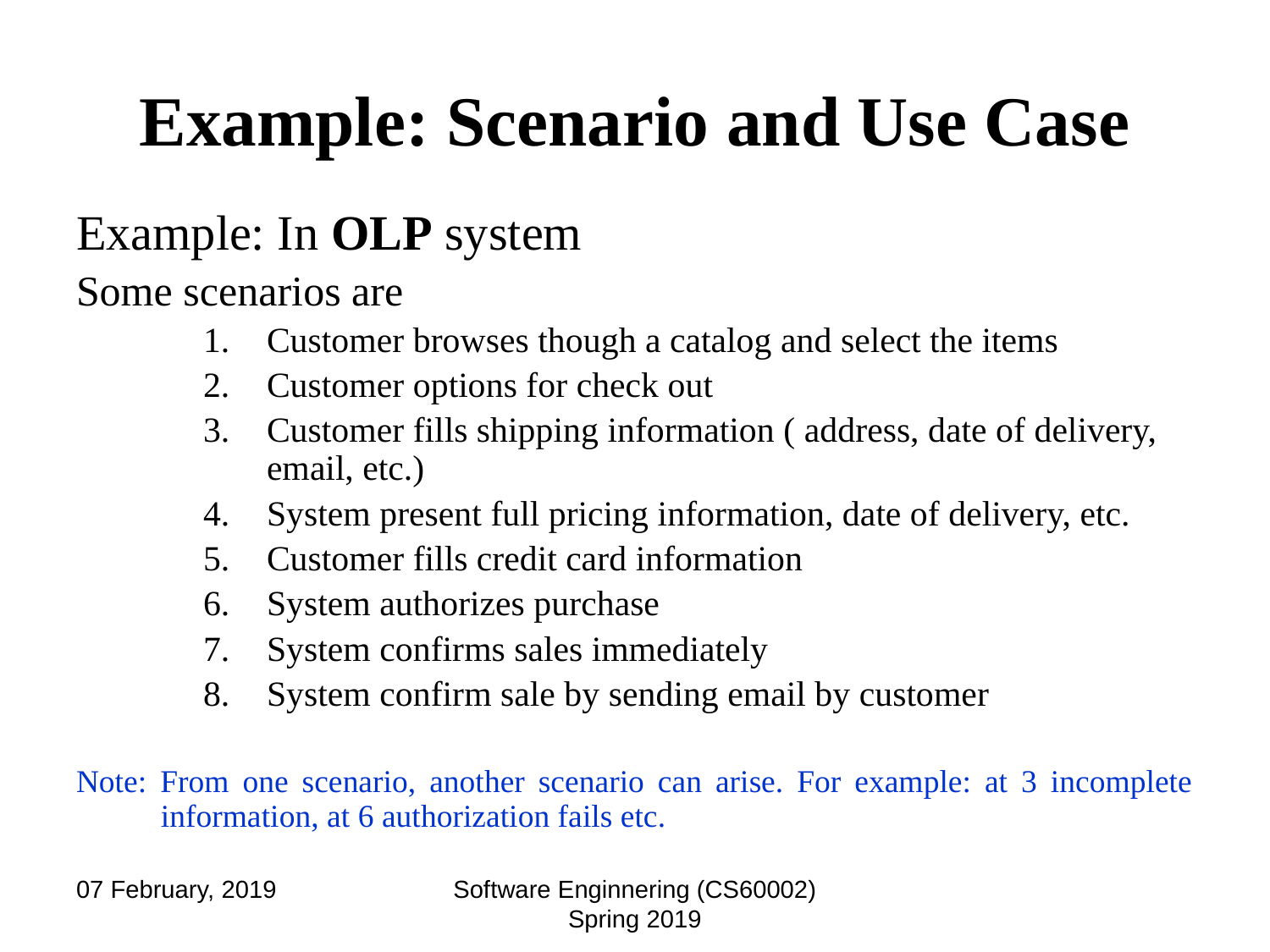

# Example: Scenario and Use Case
Example: In OLP system
Some scenarios are
Customer browses though a catalog and select the items
Customer options for check out
Customer fills shipping information ( address, date of delivery, email, etc.)
System present full pricing information, date of delivery, etc.
Customer fills credit card information
System authorizes purchase
System confirms sales immediately
System confirm sale by sending email by customer

Note: From one scenario, another scenario can arise. For example: at 3 incomplete information, at 6 authorization fails etc.
07 February, 2019
Software Enginnering (CS60002) Spring 2019